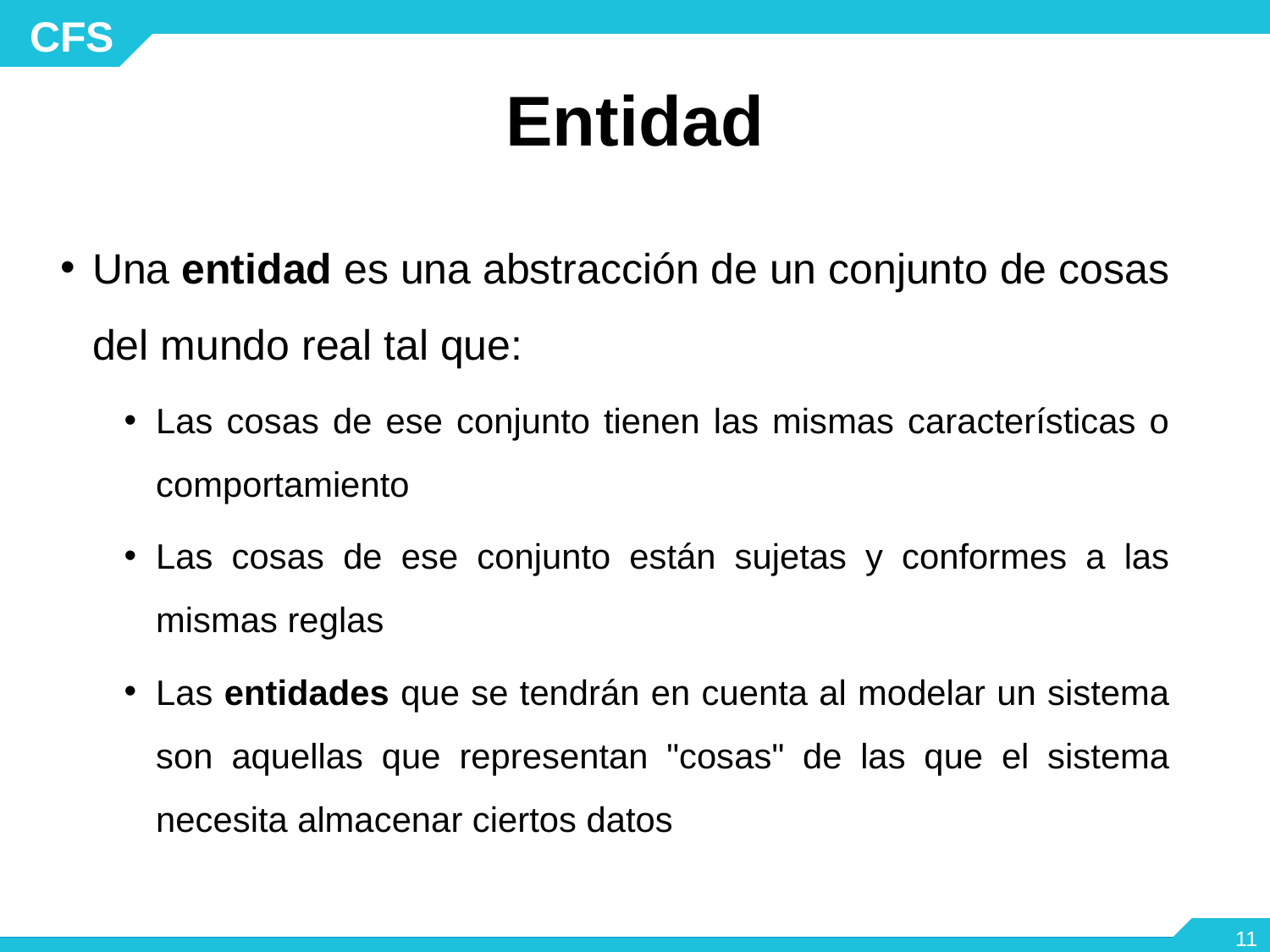

# Entidad
Una entidad es una abstracción de un conjunto de cosas del mundo real tal que:
Las cosas de ese conjunto tienen las mismas características o comportamiento
Las cosas de ese conjunto están sujetas y conformes a las mismas reglas
Las entidades que se tendrán en cuenta al modelar un sistema son aquellas que representan "cosas" de las que el sistema necesita almacenar ciertos datos

11